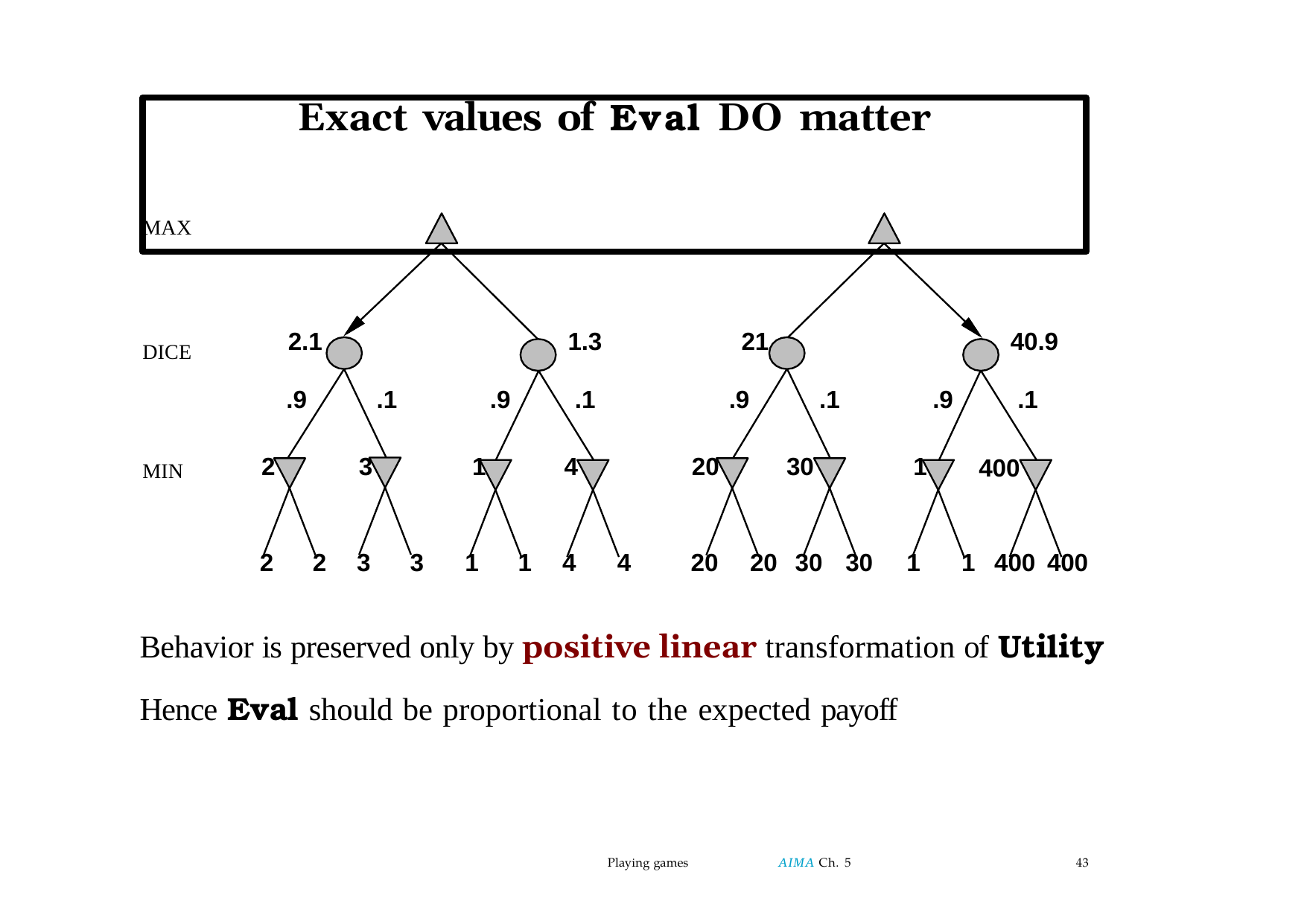

# Exact values of	Eval DO matter
MAX

21
40.9
2.1
1.3
DICE
.9
.1
.9
.1
.9
.1
.9
.1
20
30
1
2
3
1
4
400
MIN
20	20	30	30	1	1	400 400
2	2	3	3	1	1	4	4
Behavior is preserved only by positive linear transformation of Utility
Hence Eval should be proportional to the expected payoff
Playing games
AIMA Ch. 5
43